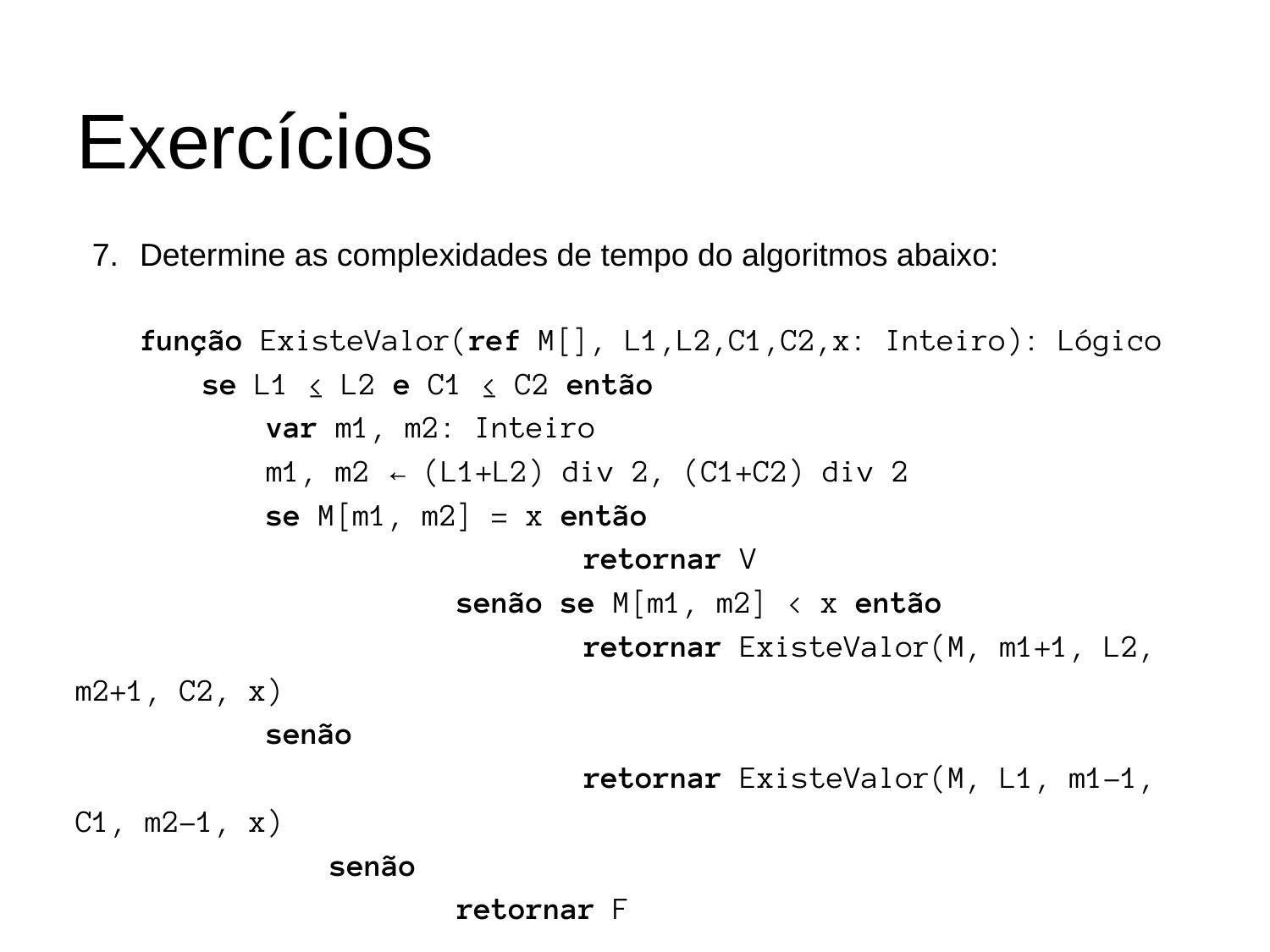

# Exercícios
Determine as complexidades de tempo do algoritmos abaixo:

função ExisteValor(ref M[], L1,L2,C1,C2,x: Inteiro): Lógico
	se L1 ≤ L2 e C1 ≤ C2 então
var m1, m2: Inteiro
m1, m2 ← (L1+L2) div 2, (C1+C2) div 2
se M[m1, m2] = x então
				retornar V
			senão se M[m1, m2] < x então
				retornar ExisteValor(M, m1+1, L2, m2+1, C2, x)
senão
				retornar ExisteValor(M, L1, m1-1, C1, m2-1, x)
		senão
			retornar F